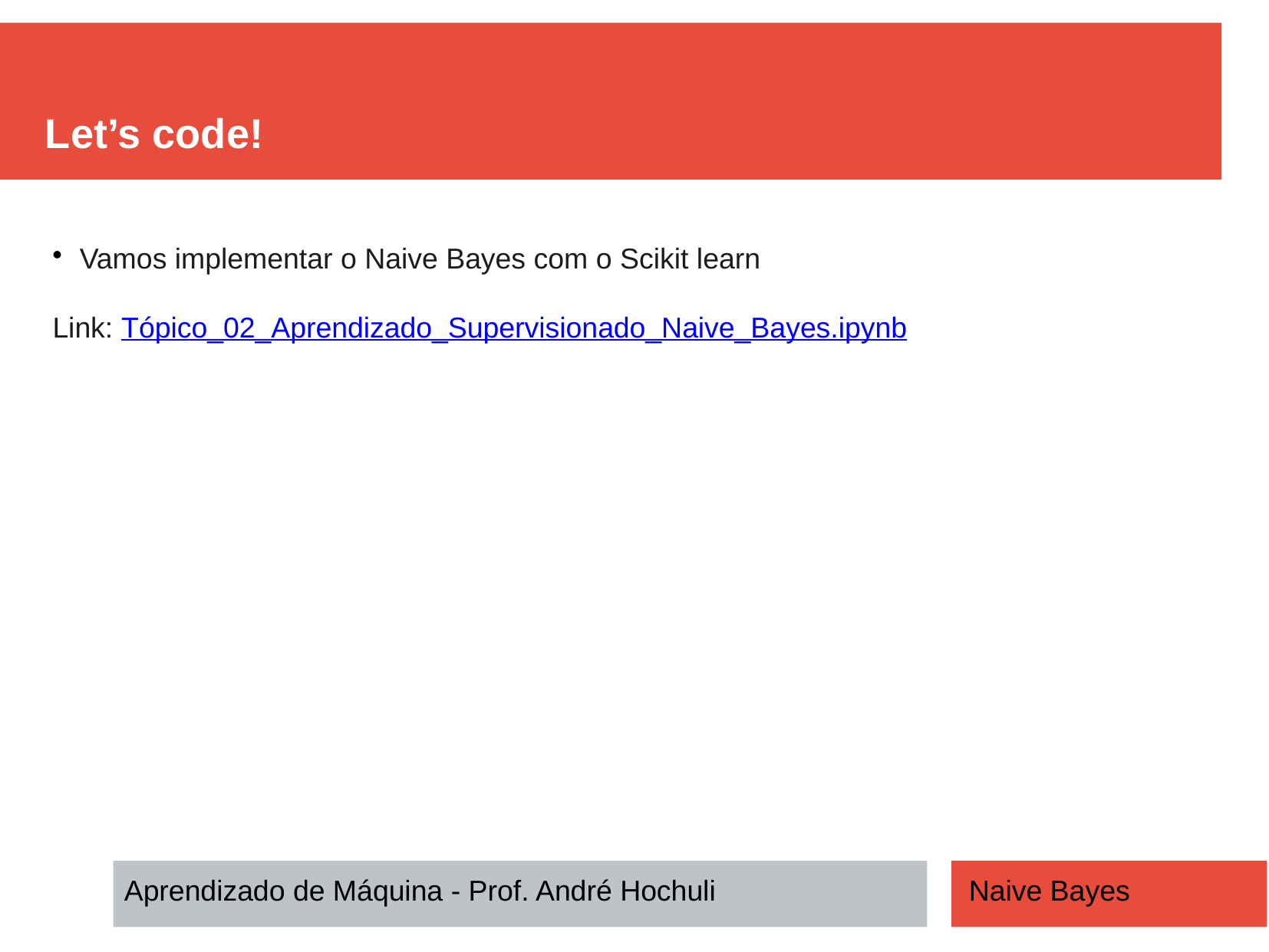

Let’s code!

Vamos implementar o Naive Bayes com o Scikit learn

Link: Tópico_02_Aprendizado_Supervisionado_Naive_Bayes.ipynb

Aprendizado de Máquina - Prof. André Hochuli
Naive Bayes